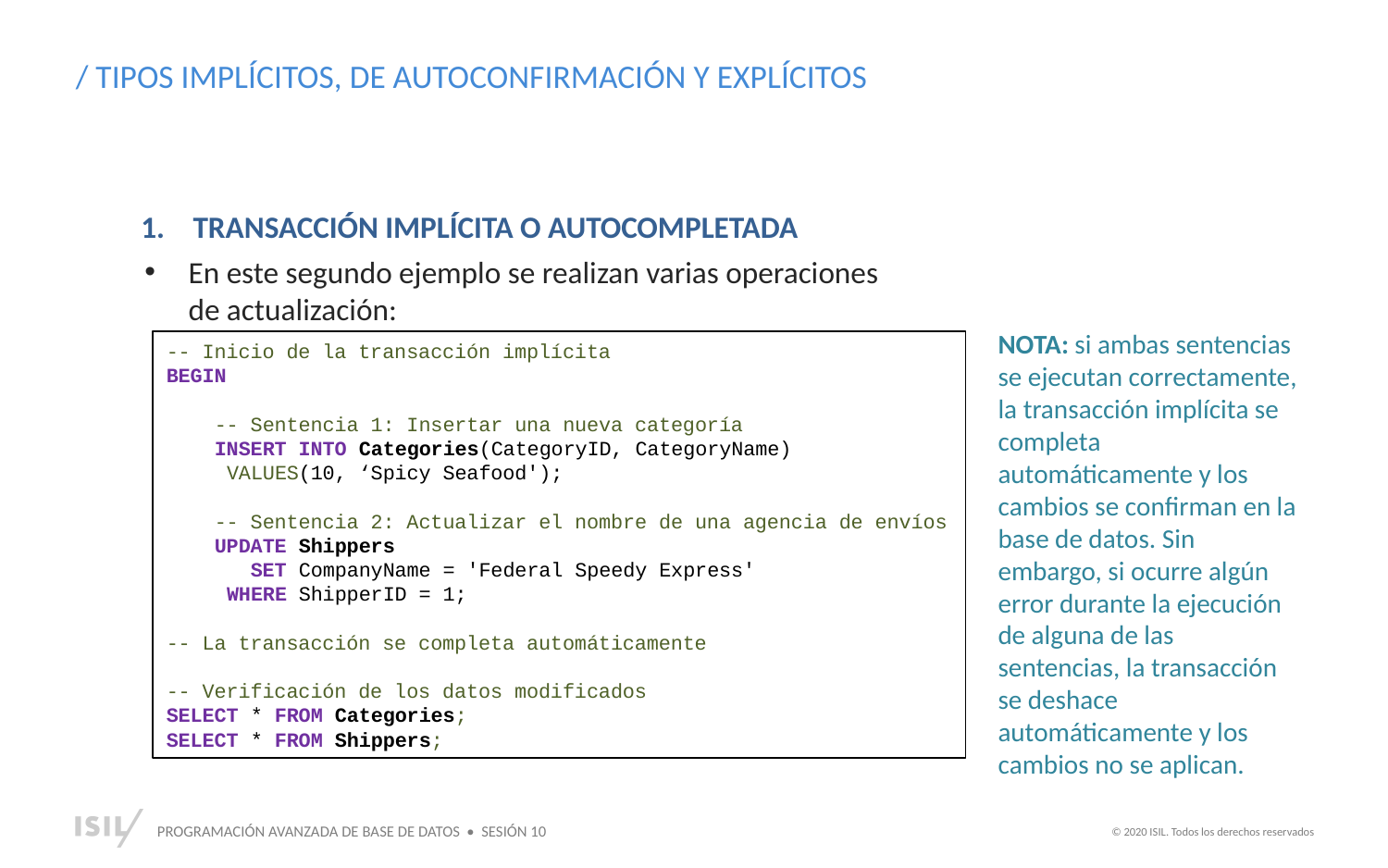

/ TIPOS IMPLÍCITOS, DE AUTOCONFIRMACIÓN Y EXPLÍCITOS
TRANSACCIÓN IMPLÍCITA O AUTOCOMPLETADA
En este segundo ejemplo se realizan varias operaciones de actualización:
NOTA: si ambas sentencias se ejecutan correctamente, la transacción implícita se completa automáticamente y los cambios se confirman en la base de datos. Sin embargo, si ocurre algún error durante la ejecución de alguna de las sentencias, la transacción se deshace automáticamente y los cambios no se aplican.
-- Inicio de la transacción implícita
BEGIN

    -- Sentencia 1: Insertar una nueva categoría
    INSERT INTO Categories(CategoryID, CategoryName)
     VALUES(10, ‘Spicy Seafood');

    -- Sentencia 2: Actualizar el nombre de una agencia de envíos
    UPDATE Shippers
       SET CompanyName = 'Federal Speedy Express'
     WHERE ShipperID = 1;

-- La transacción se completa automáticamente

-- Verificación de los datos modificados
SELECT * FROM Categories;
SELECT * FROM Shippers;